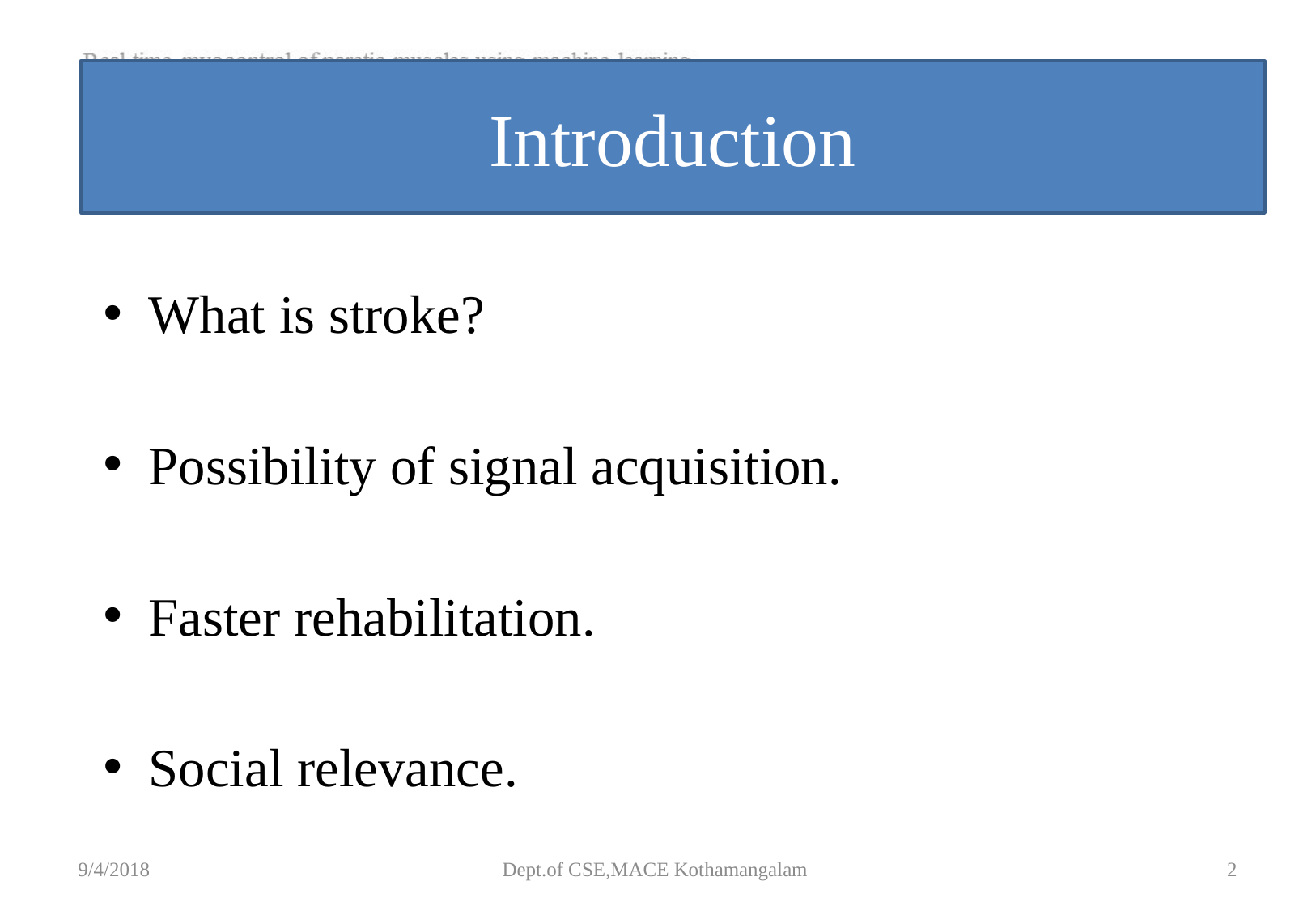

# Introduction
What is stroke?

Possibility of signal acquisition.

Faster rehabilitation.

Social relevance.

9/4/2018
Dept.of CSE,MACE Kothamangalam
2